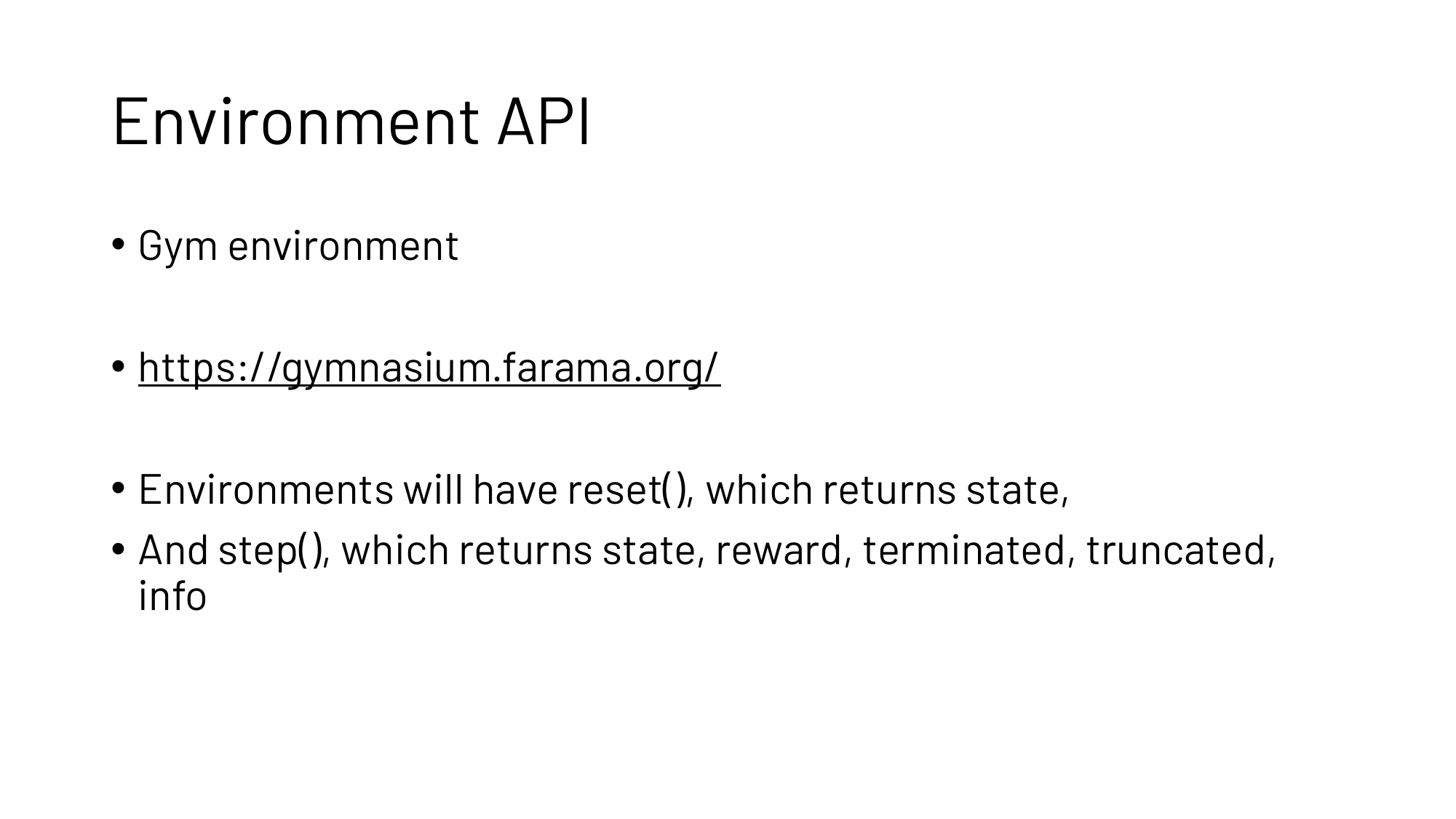

# Environment API
Gym environment

https://gymnasium.farama.org/

Environments will have reset(), which returns state,
And step(), which returns state, reward, terminated, truncated, info